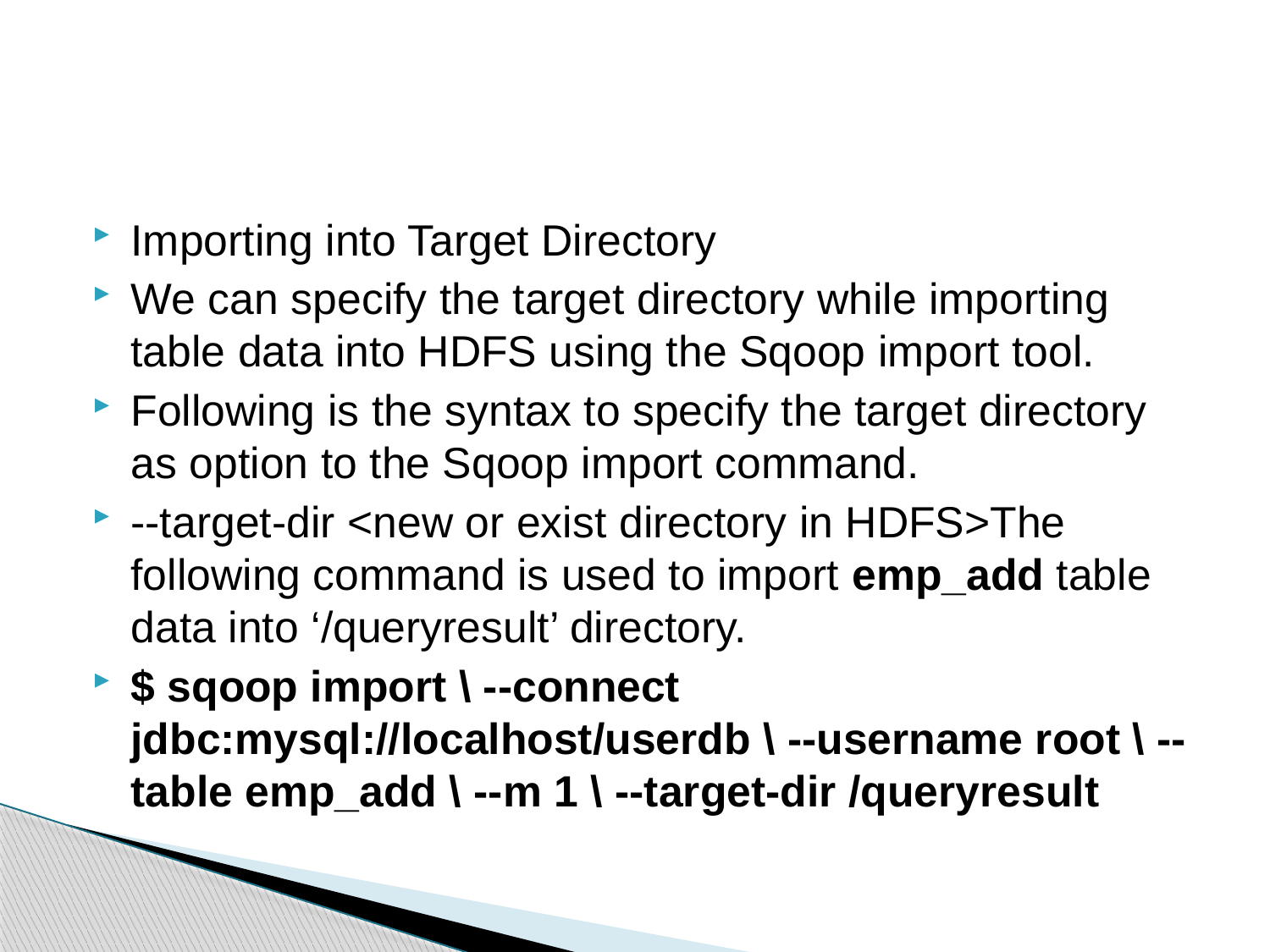

#
Importing into Target Directory
We can specify the target directory while importing table data into HDFS using the Sqoop import tool.
Following is the syntax to specify the target directory as option to the Sqoop import command.
--target-dir <new or exist directory in HDFS>The following command is used to import emp_add table data into ‘/queryresult’ directory.
$ sqoop import \ --connect jdbc:mysql://localhost/userdb \ --username root \ --table emp_add \ --m 1 \ --target-dir /queryresult